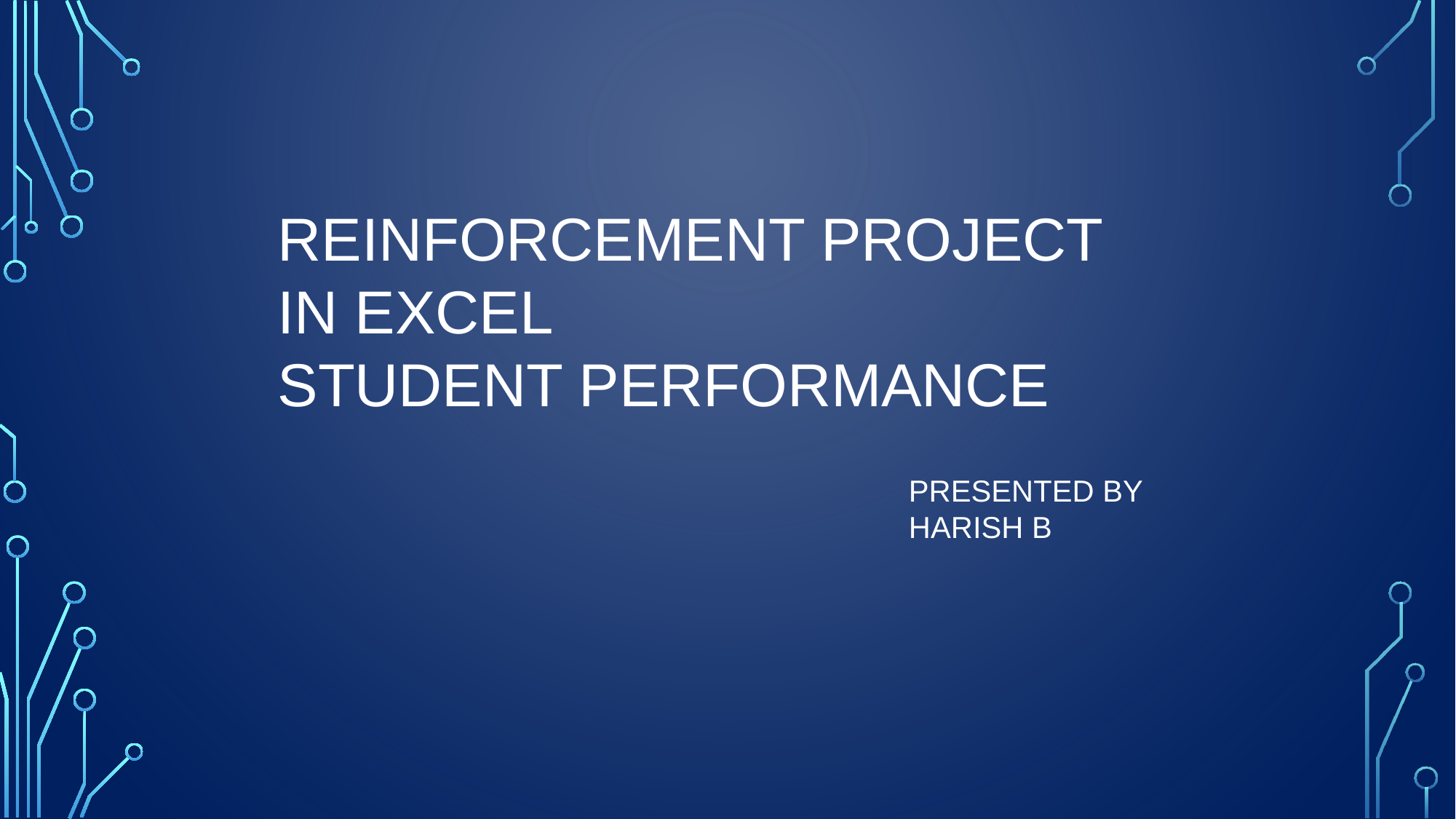

REINFORCEMENT PROJECT IN EXCEL
STUDENT PERFORMANCE
PRESENTED BY HARISH B